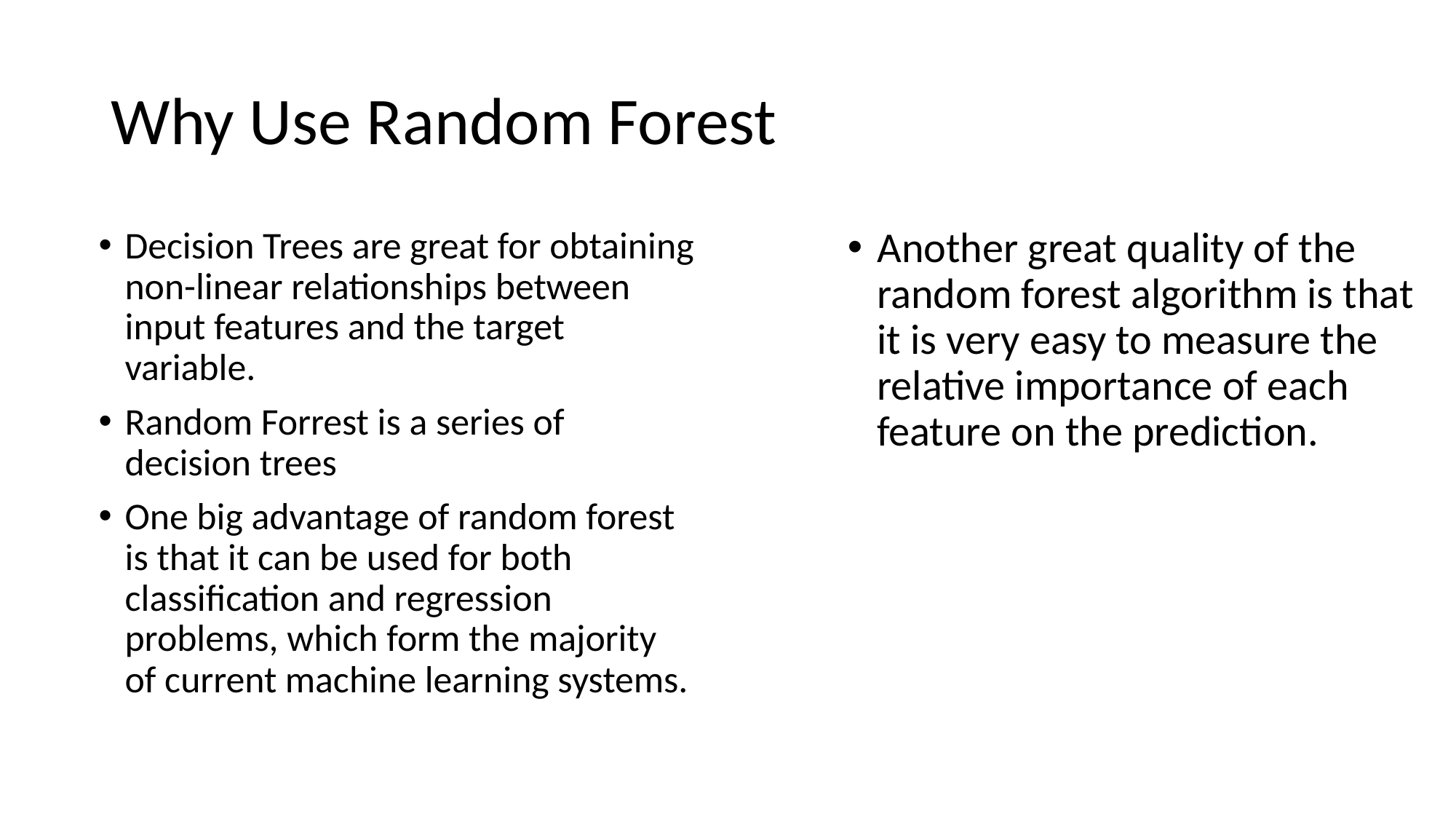

# Why Use Random Forest
Decision Trees are great for obtaining non-linear relationships between input features and the target variable.
Random Forrest is a series of decision trees
One big advantage of random forest is that it can be used for both classification and regression problems, which form the majority of current machine learning systems.
Another great quality of the random forest algorithm is that it is very easy to measure the relative importance of each feature on the prediction.